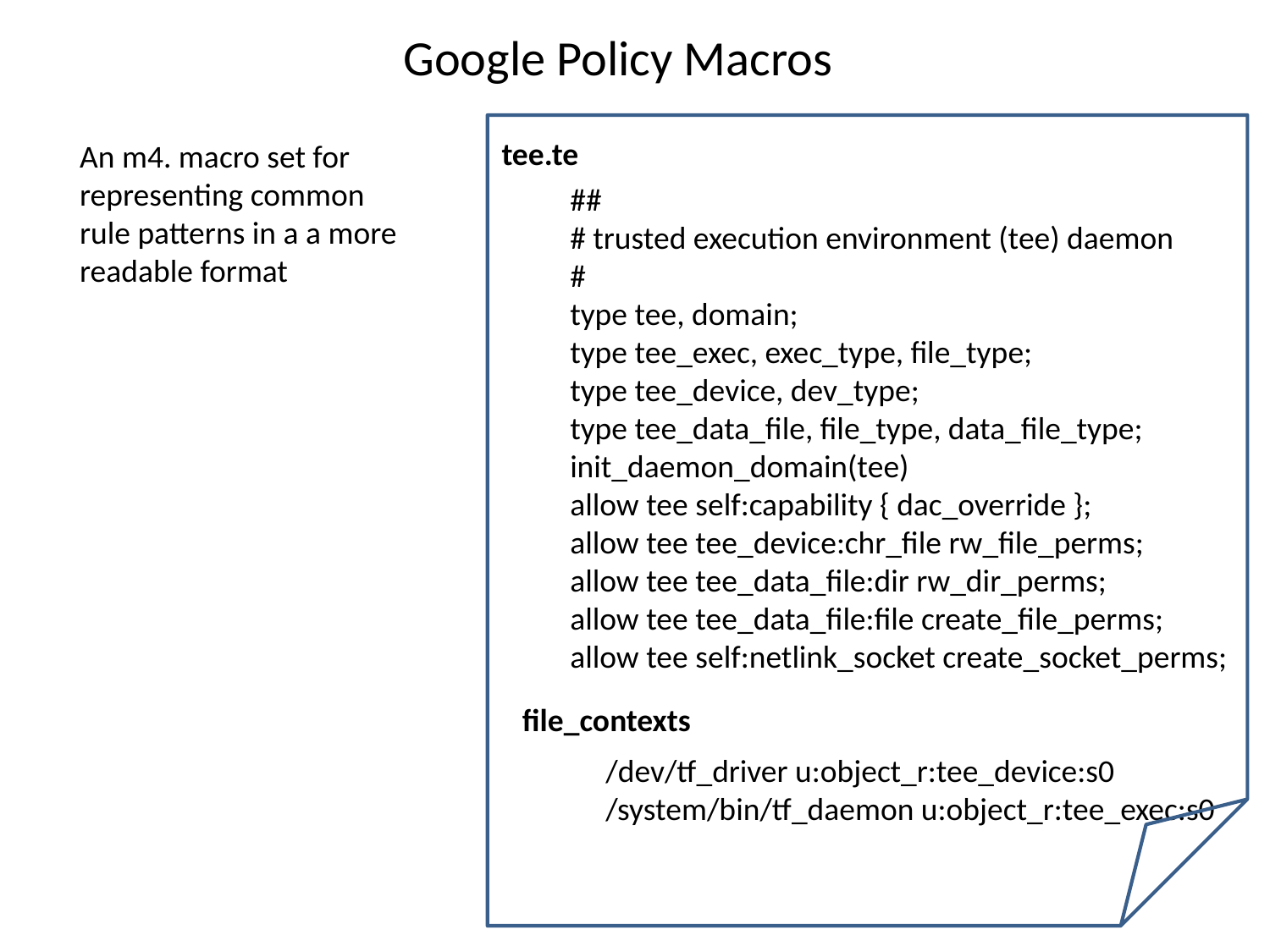

# Google Policy Macros

tee.te
An m4. macro set for
representing common
rule patterns in a a more
readable format
##
# trusted execution environment (tee) daemon
#
type tee, domain;
type tee_exec, exec_type, file_type;
type tee_device, dev_type;
type tee_data_file, file_type, data_file_type;
init_daemon_domain(tee)
allow tee self:capability { dac_override };
allow tee tee_device:chr_file rw_file_perms;
allow tee tee_data_file:dir rw_dir_perms;
allow tee tee_data_file:file create_file_perms;
allow tee self:netlink_socket create_socket_perms;
file_contexts
/dev/tf_driver u:object_r:tee_device:s0
/system/bin/tf_daemon u:object_r:tee_exec:s0